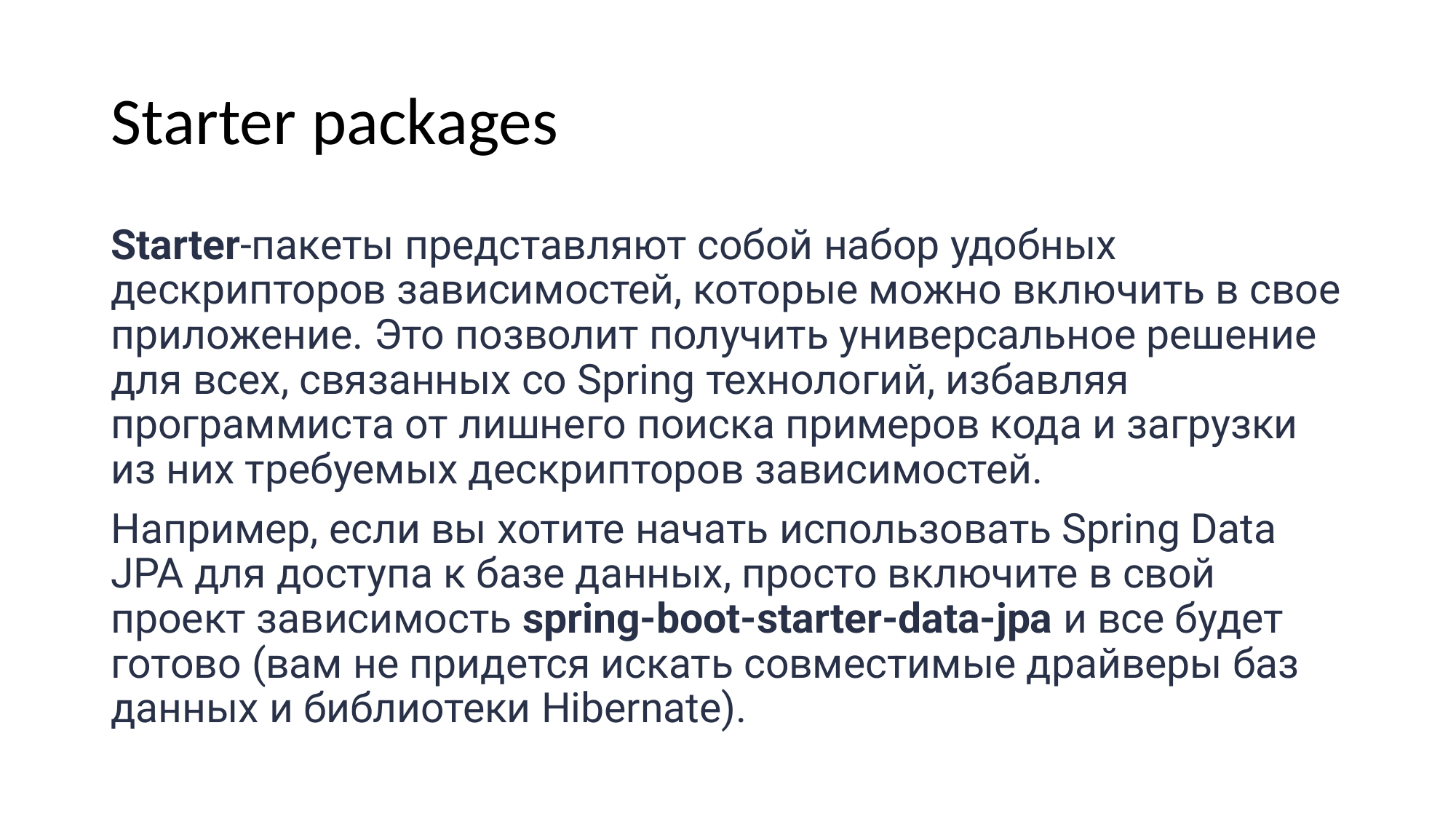

# Starter packages
Starter-пакеты представляют собой набор удобных дескрипторов зависимостей, которые можно включить в свое приложение. Это позволит получить универсальное решение для всех, связанных со Spring технологий, избавляя программиста от лишнего поиска примеров кода и загрузки из них требуемых дескрипторов зависимостей.
Например, если вы хотите начать использовать Spring Data JPA для доступа к базе данных, просто включите в свой проект зависимость spring-boot-starter-data-jpa и все будет готово (вам не придется искать совместимые драйверы баз данных и библиотеки Hibernate).